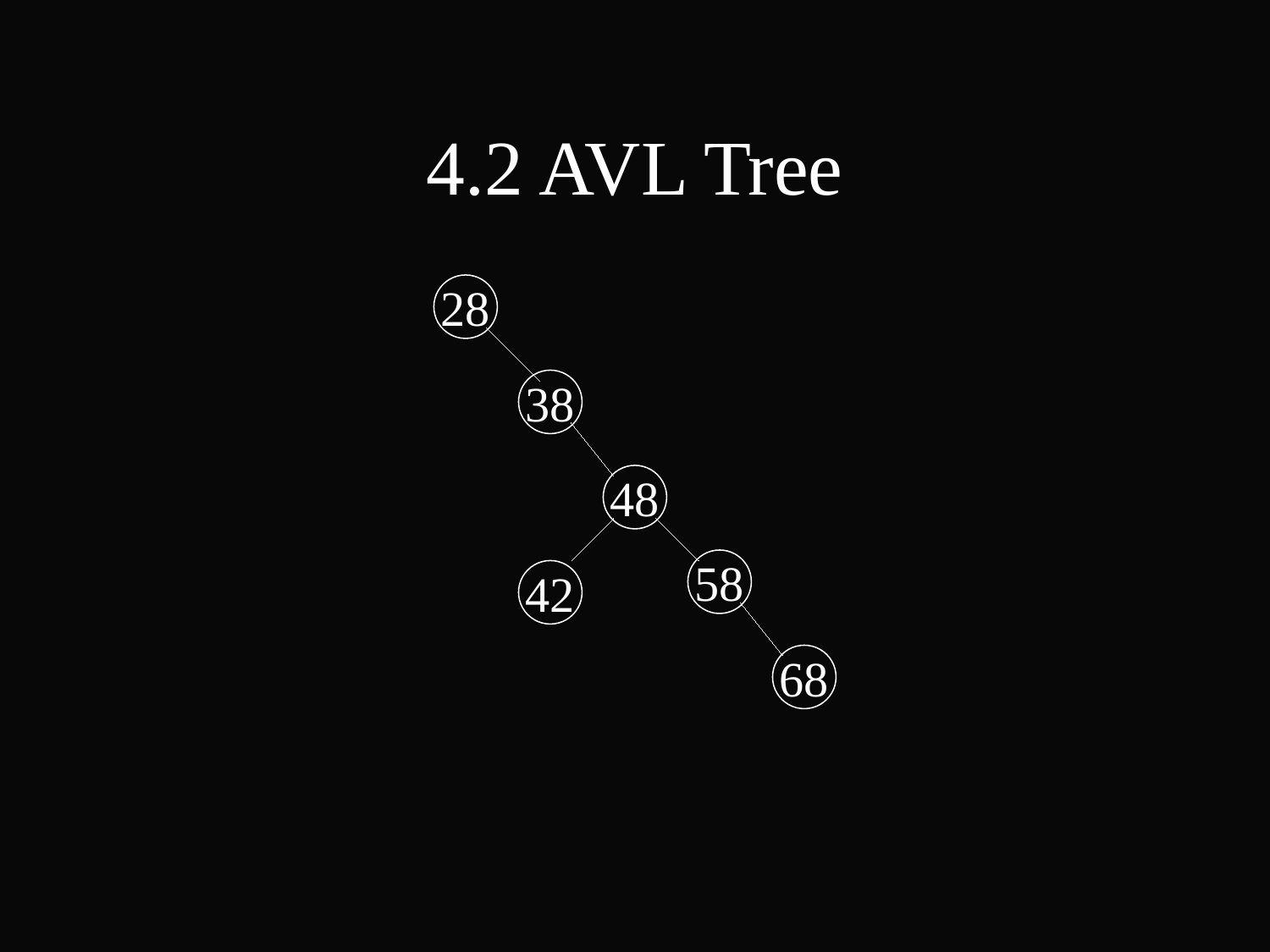

4.2 AVL Tree
28

38

48

58

42

68